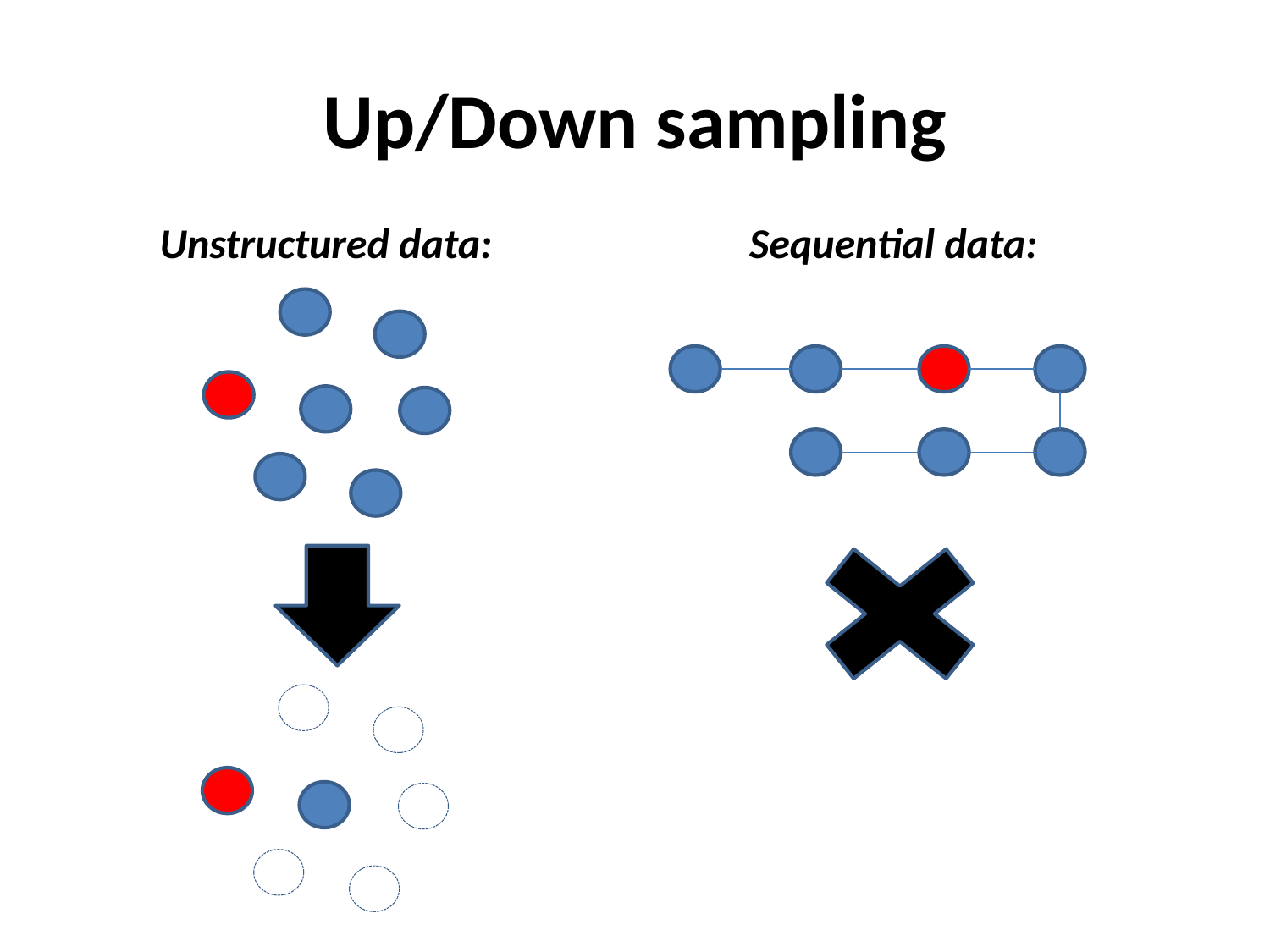

# Up/Down sampling
Sequential data:
Unstructured data: